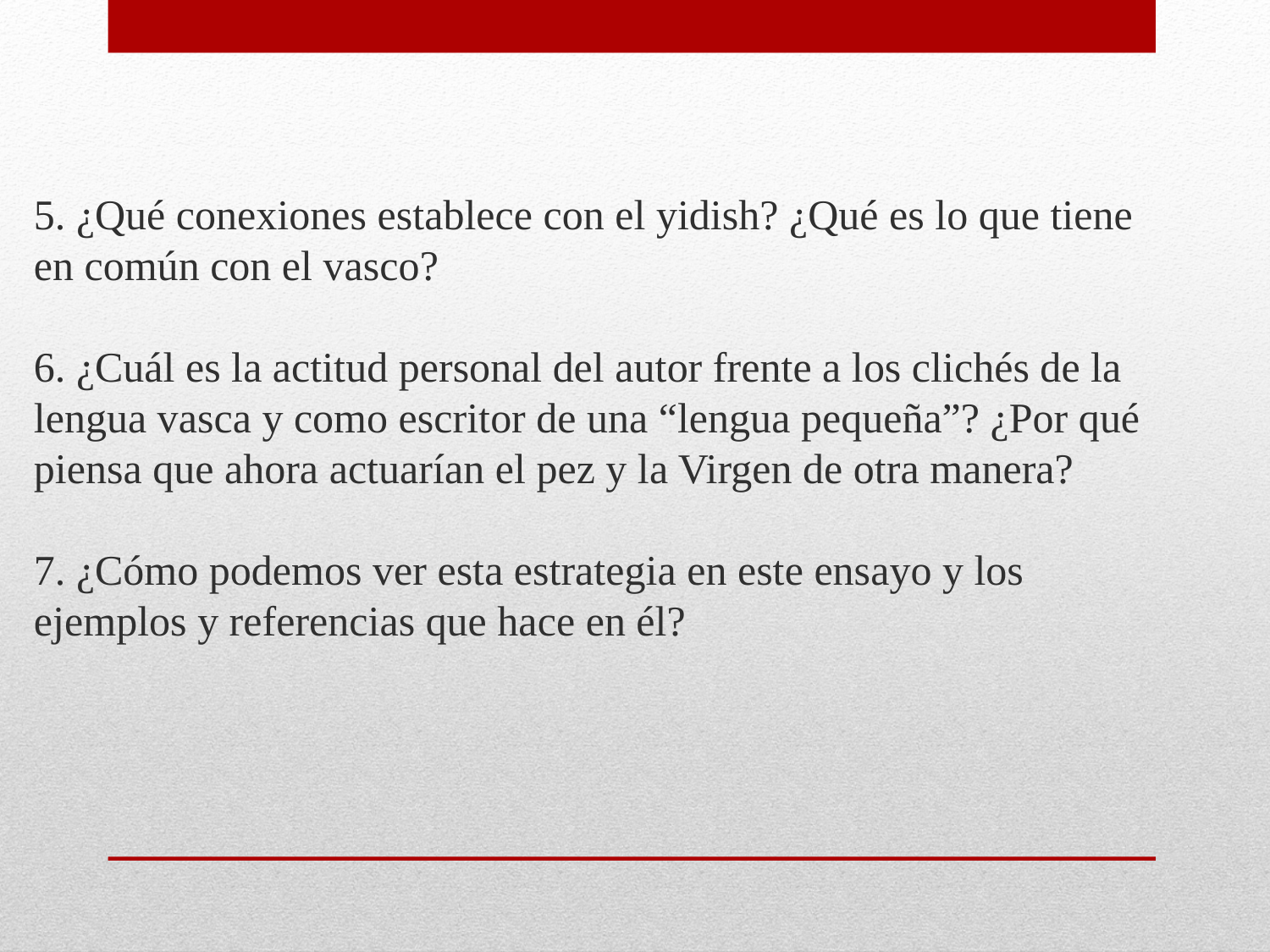

5. ¿Qué conexiones establece con el yidish? ¿Qué es lo que tiene en común con el vasco?

6. ¿Cuál es la actitud personal del autor frente a los clichés de la lengua vasca y como escritor de una “lengua pequeña”? ¿Por qué piensa que ahora actuarían el pez y la Virgen de otra manera?

7. ¿Cómo podemos ver esta estrategia en este ensayo y los ejemplos y referencias que hace en él?